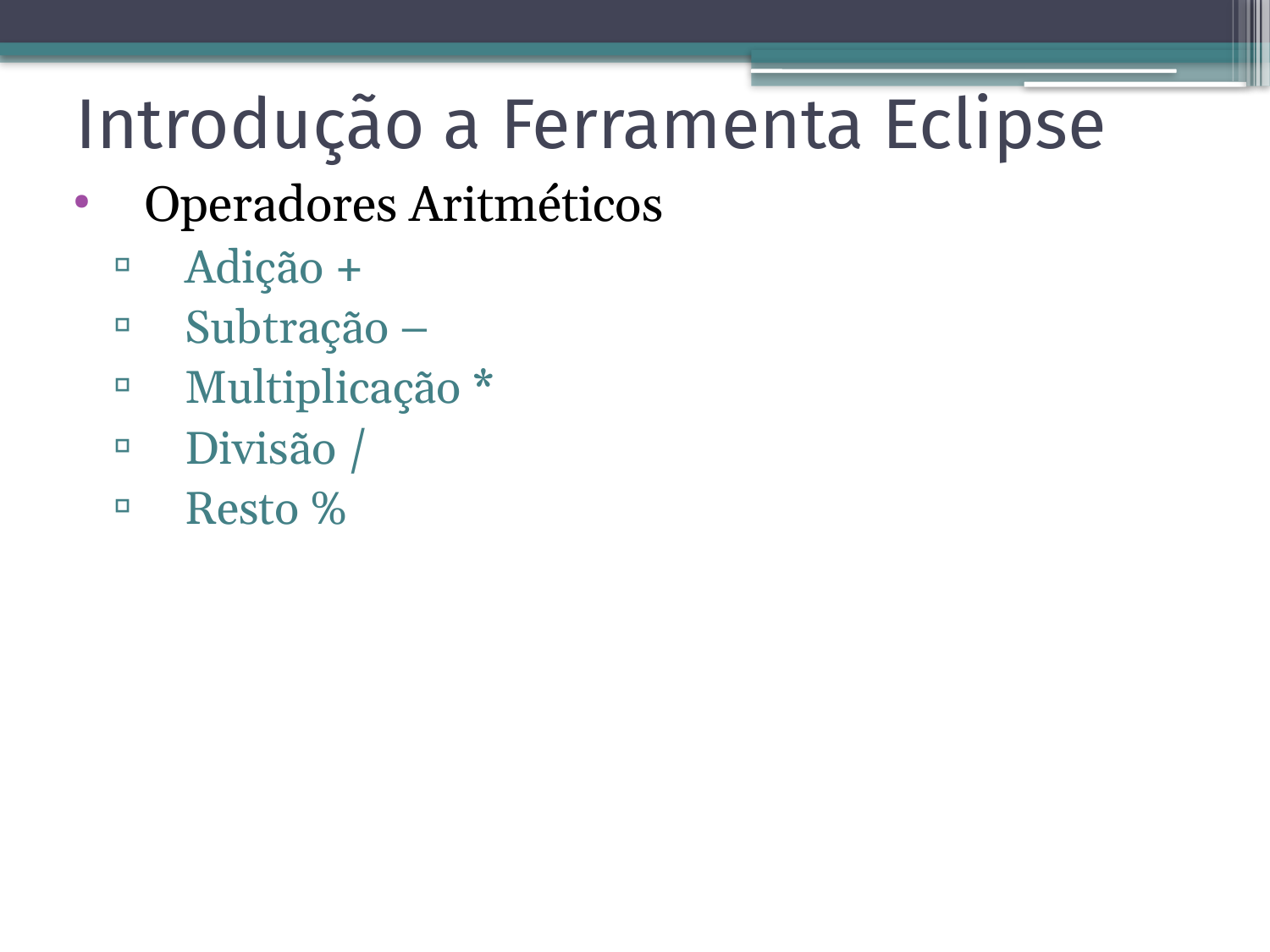

# Introdução a Ferramenta Eclipse
Operadores Aritméticos
Adição +
Subtração –
Multiplicação *
Divisão /
Resto %